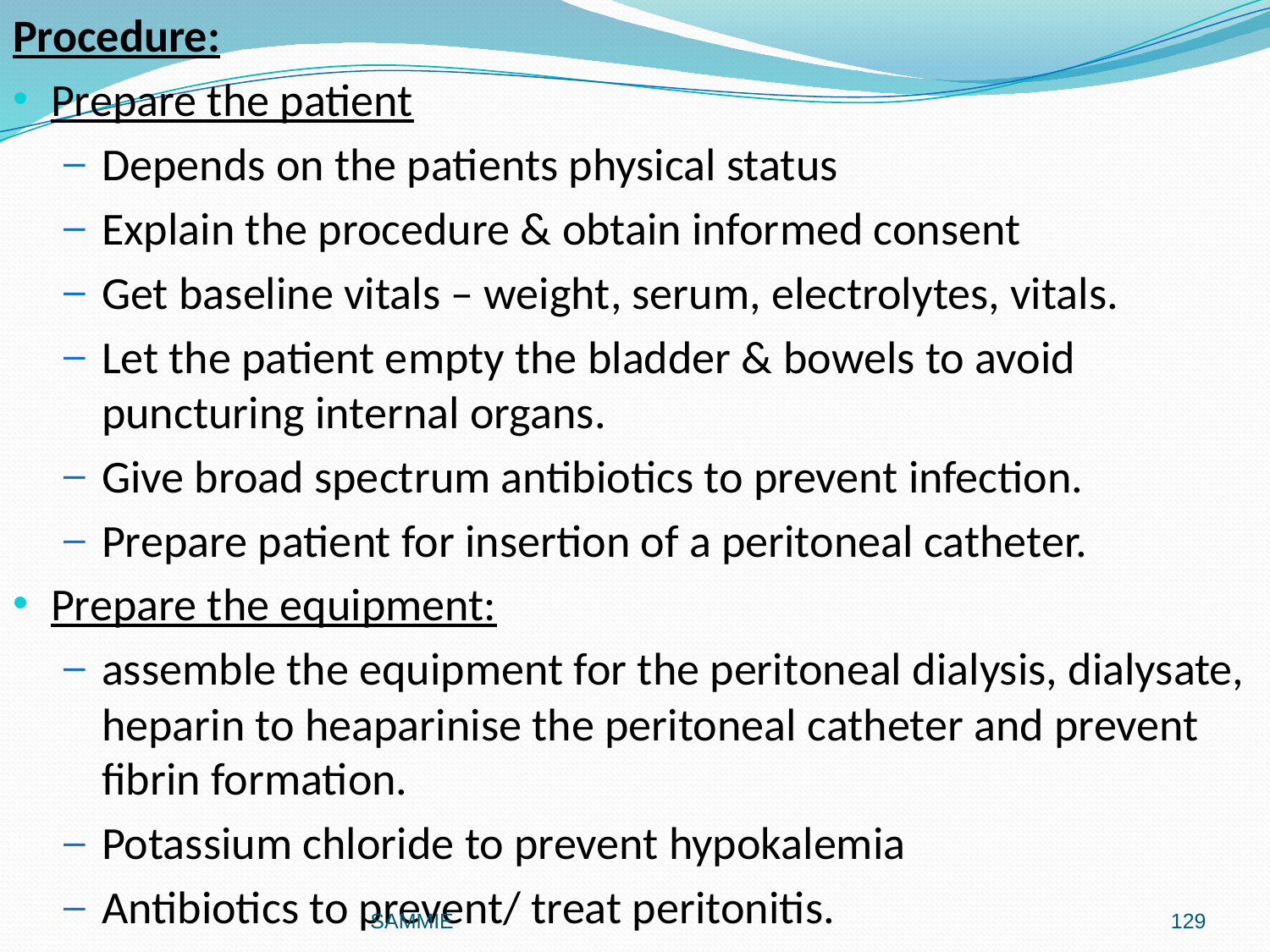

Procedure:
Prepare the patient
Depends on the patients physical status
Explain the procedure & obtain informed consent
Get baseline vitals – weight, serum, electrolytes, vitals.
Let the patient empty the bladder & bowels to avoid puncturing internal organs.
Give broad spectrum antibiotics to prevent infection.
Prepare patient for insertion of a peritoneal catheter.
Prepare the equipment:
assemble the equipment for the peritoneal dialysis, dialysate, heparin to heaparinise the peritoneal catheter and prevent fibrin formation.
Potassium chloride to prevent hypokalemia
Antibiotics to prevent/ treat peritonitis.
#
SAMMIE
129